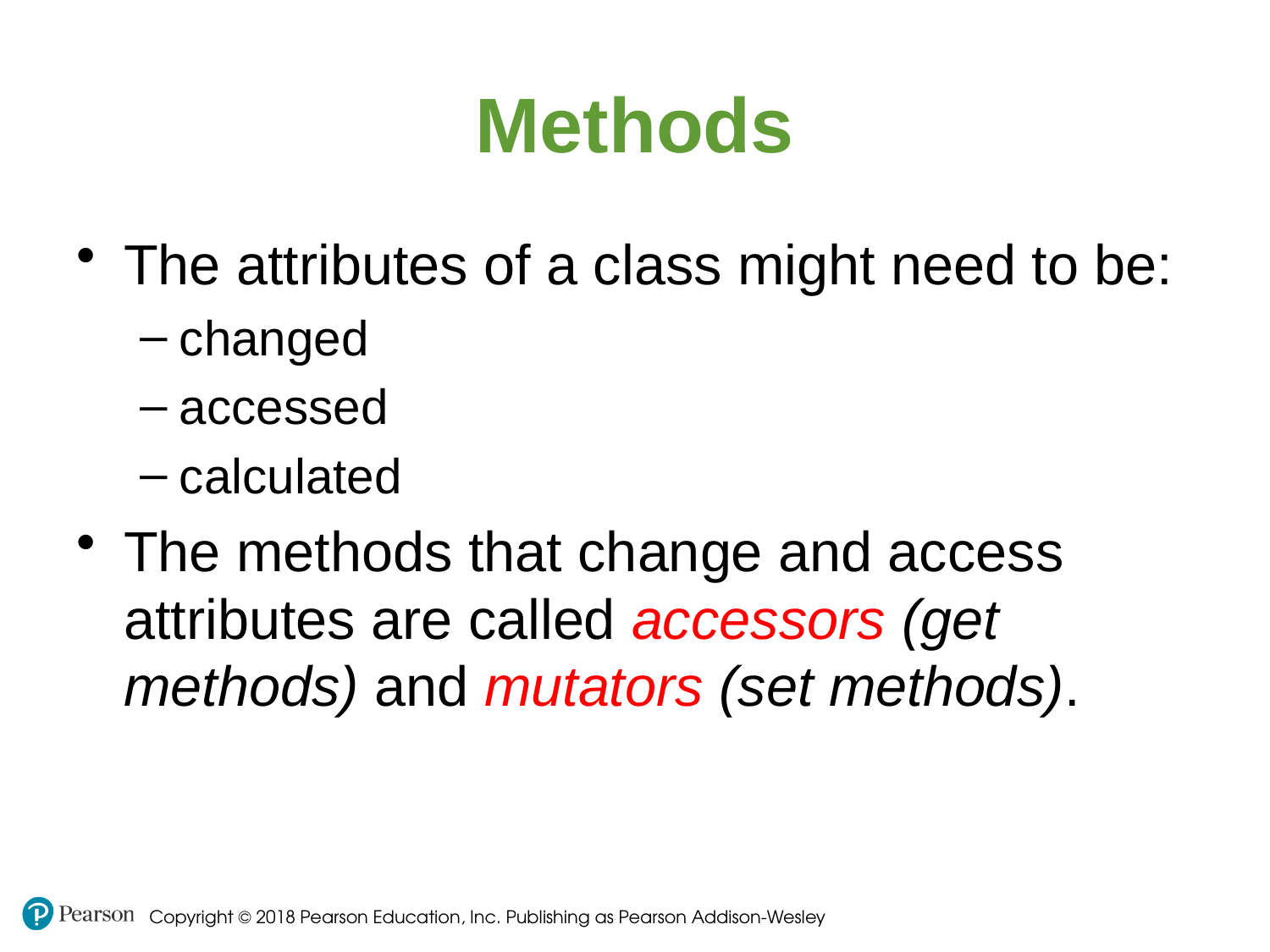

Methods
The attributes of a class might need to be:
changed
accessed
calculated
The methods that change and access attributes are called accessors (get methods) and mutators (set methods).